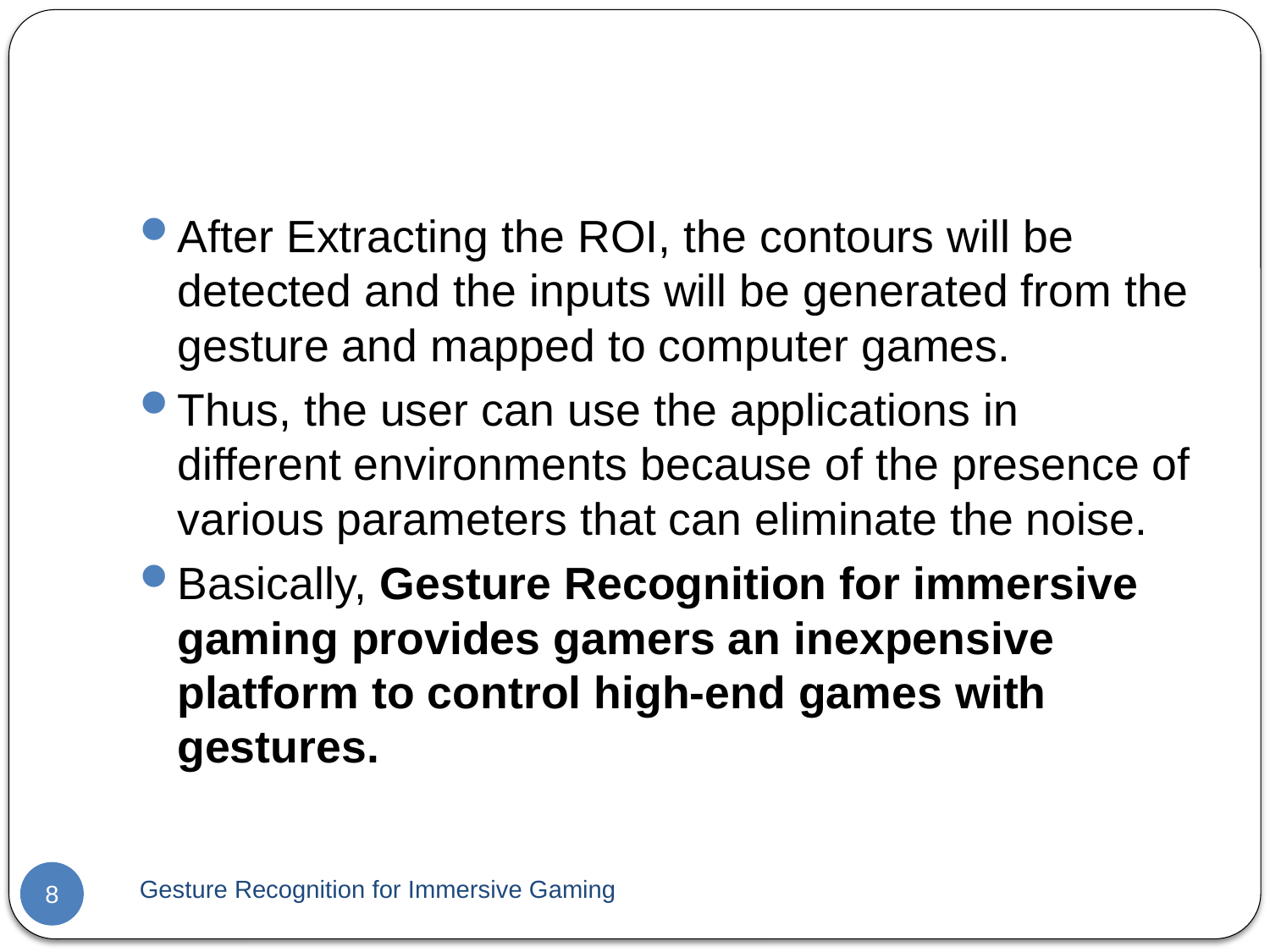

After Extracting the ROI, the contours will be detected and the inputs will be generated from the gesture and mapped to computer games.
Thus, the user can use the applications in different environments because of the presence of various parameters that can eliminate the noise.
Basically, Gesture Recognition for immersive gaming provides gamers an inexpensive platform to control high-end games with gestures.

Gesture Recognition for Immersive Gaming
8